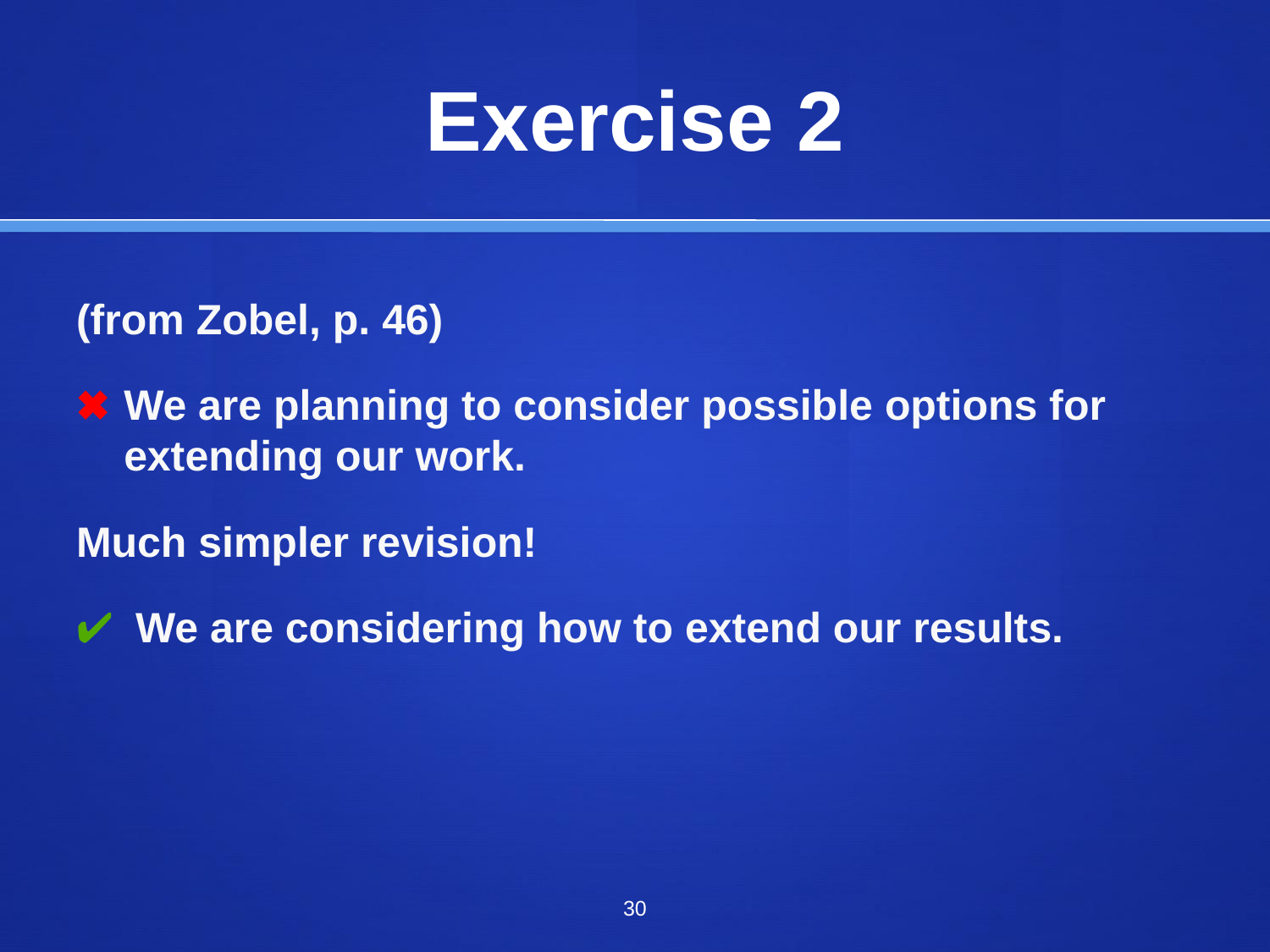

# Exercise 2
(from Zobel, p. 46)
✖	We are planning to consider possible options for extending our work.
Much simpler revision!
✔	 We are considering how to extend our results.
30